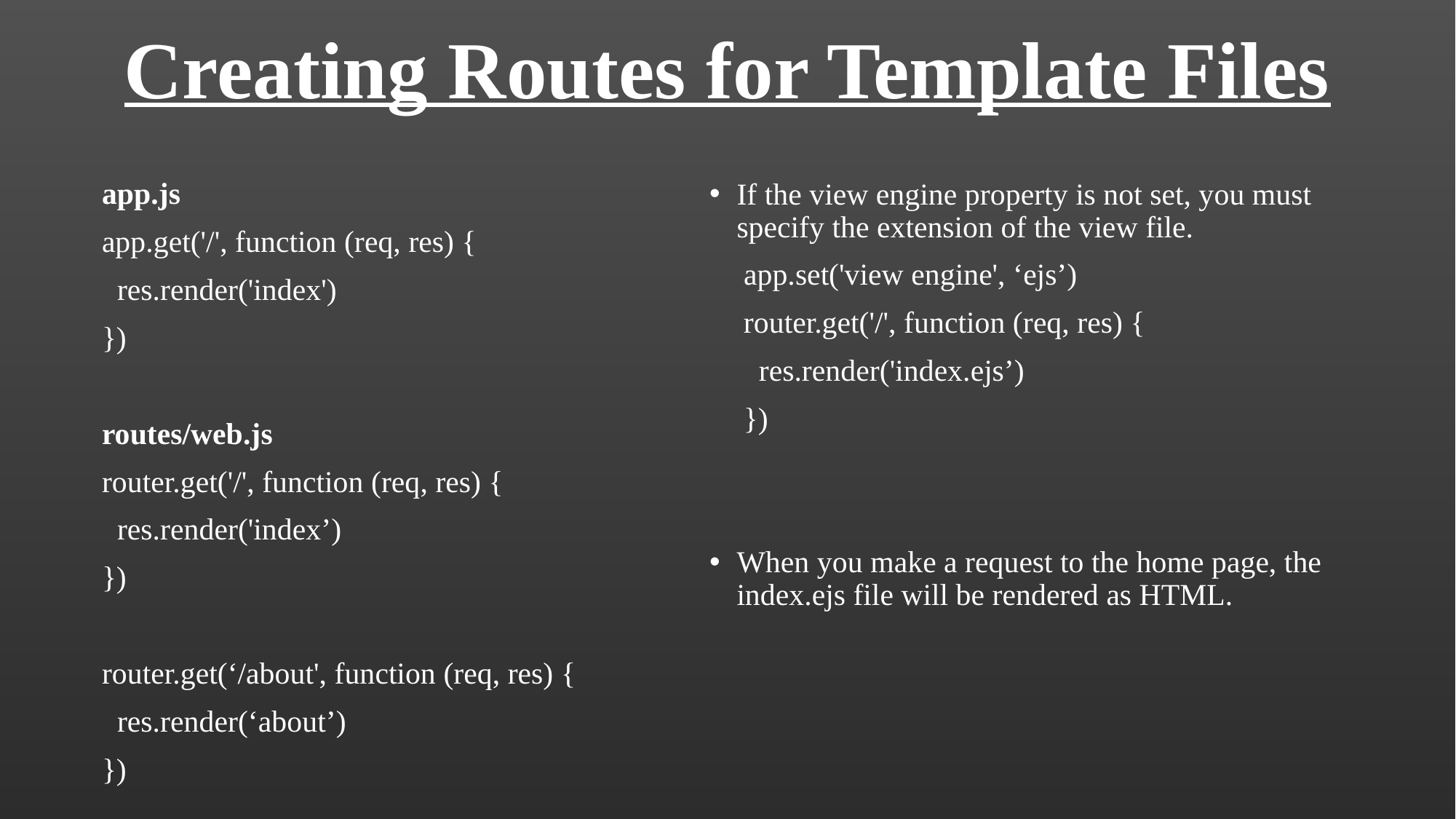

# Creating Routes for Template Files
app.js
app.get('/', function (req, res) {
  res.render('index')
})

routes/web.js
router.get('/', function (req, res) {
  res.render('index’)
})

router.get(‘/about', function (req, res) {
  res.render(‘about’)
})

If the view engine property is not set, you must specify the extension of the view file.
app.set('view engine', ‘ejs’)
router.get('/', function (req, res) {
  res.render('index.ejs’)
})

When you make a request to the home page, the index.ejs file will be rendered as HTML.